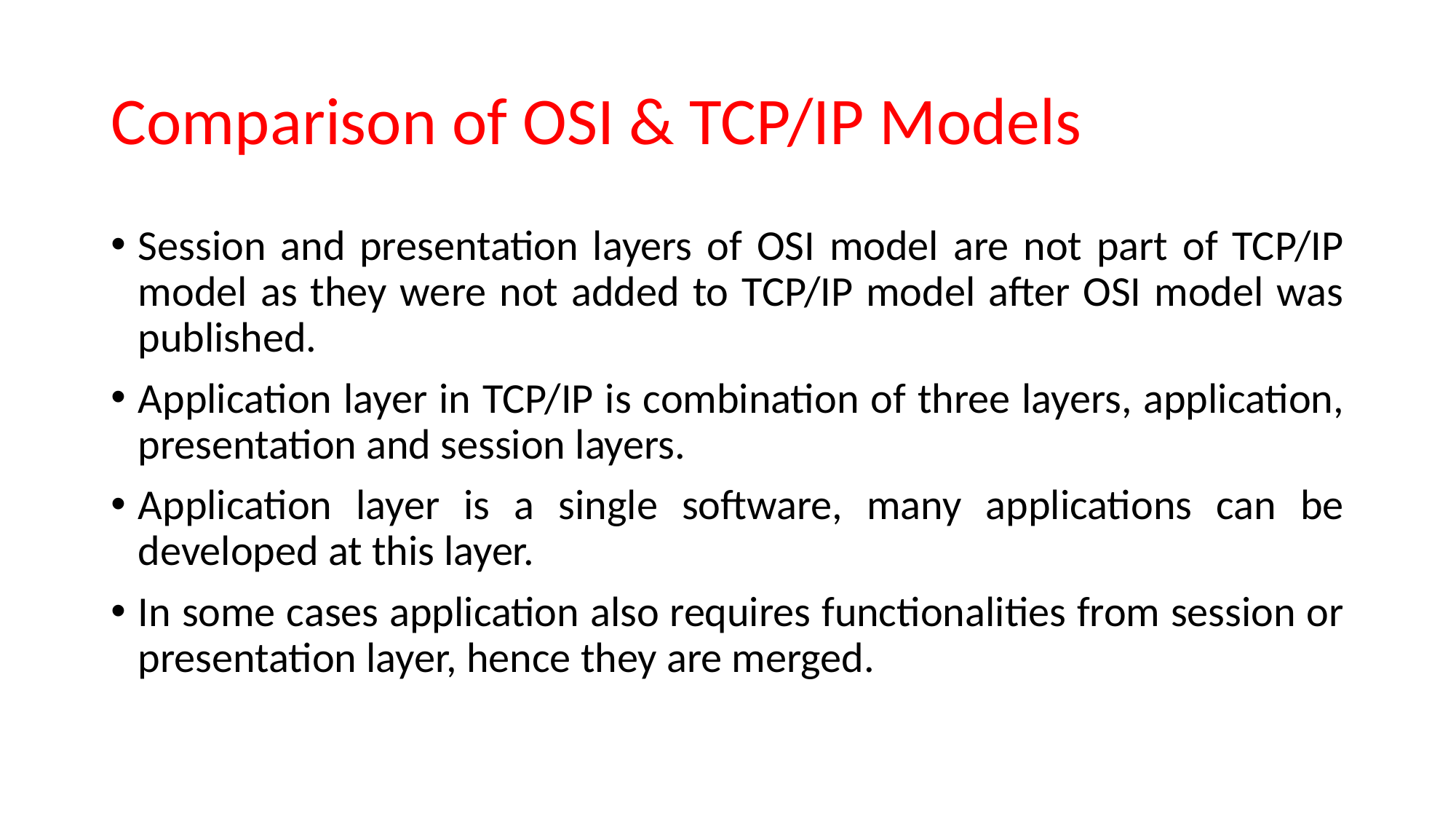

# Comparison of OSI & TCP/IP Models
Session and presentation layers of OSI model are not part of TCP/IP model as they were not added to TCP/IP model after OSI model was published.
Application layer in TCP/IP is combination of three layers, application, presentation and session layers.
Application layer is a single software, many applications can be developed at this layer.
In some cases application also requires functionalities from session or presentation layer, hence they are merged.